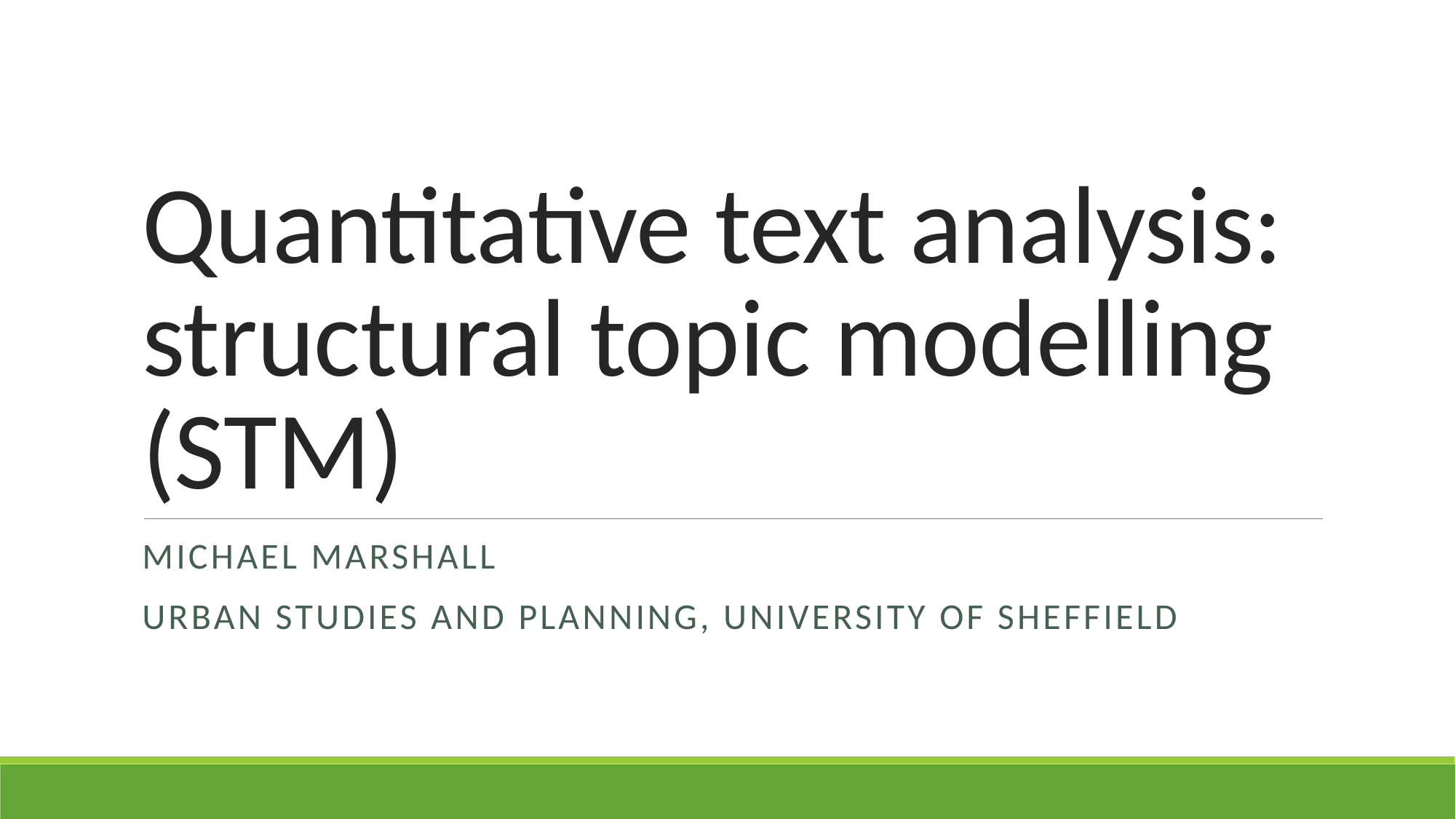

# Quantitative text analysis: structural topic modelling (STM)
Michael Marshall
Urban Studies and Planning, University of Sheffield